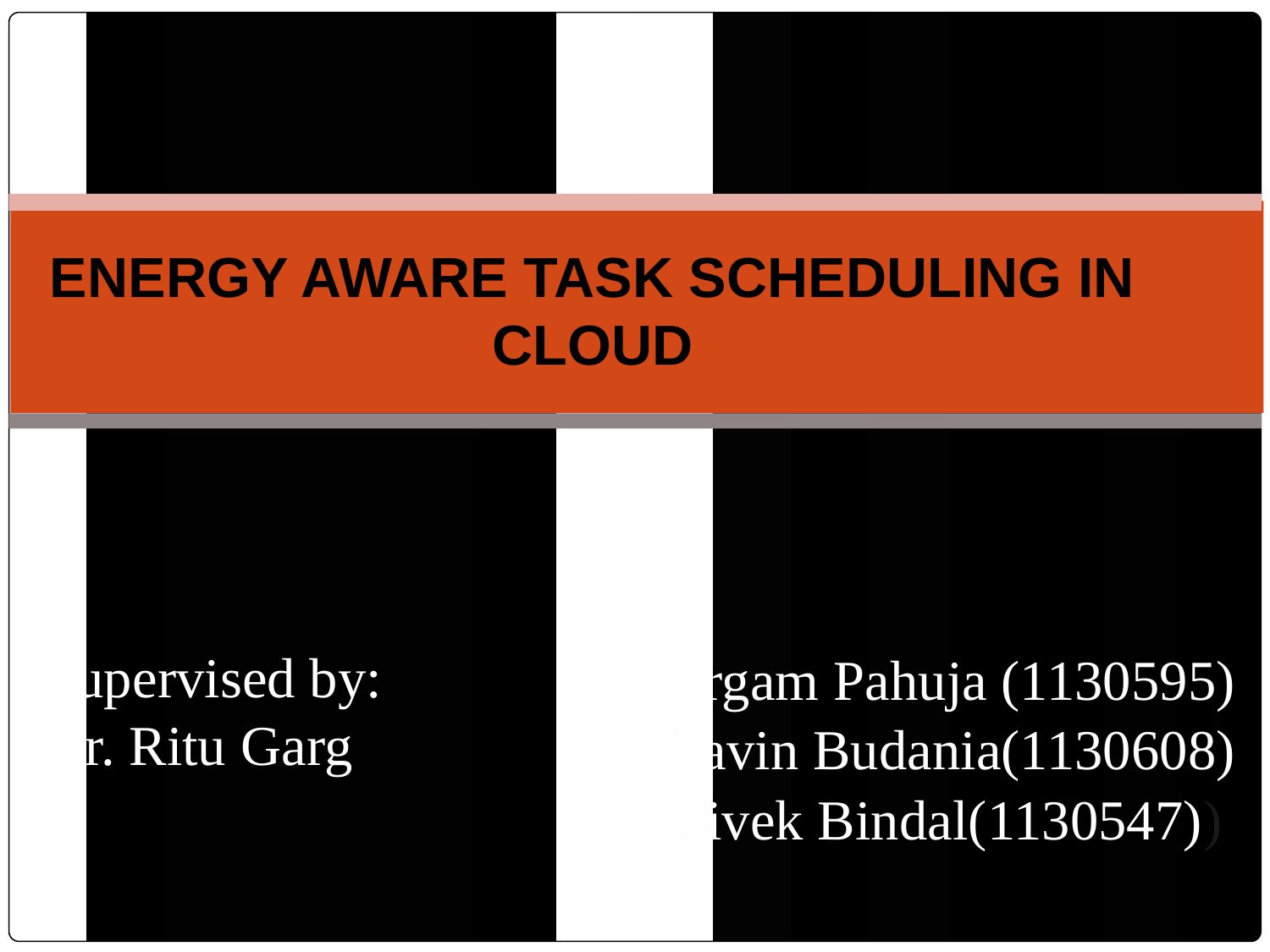

ENERGY AWARE TASK SCHEDULING IN CLOUD

Supervised by:
Dr. Ritu Garg
Sargam Pahuja (1130595)
Navin Budania(1130608)
Vivek Bindal(1130547))